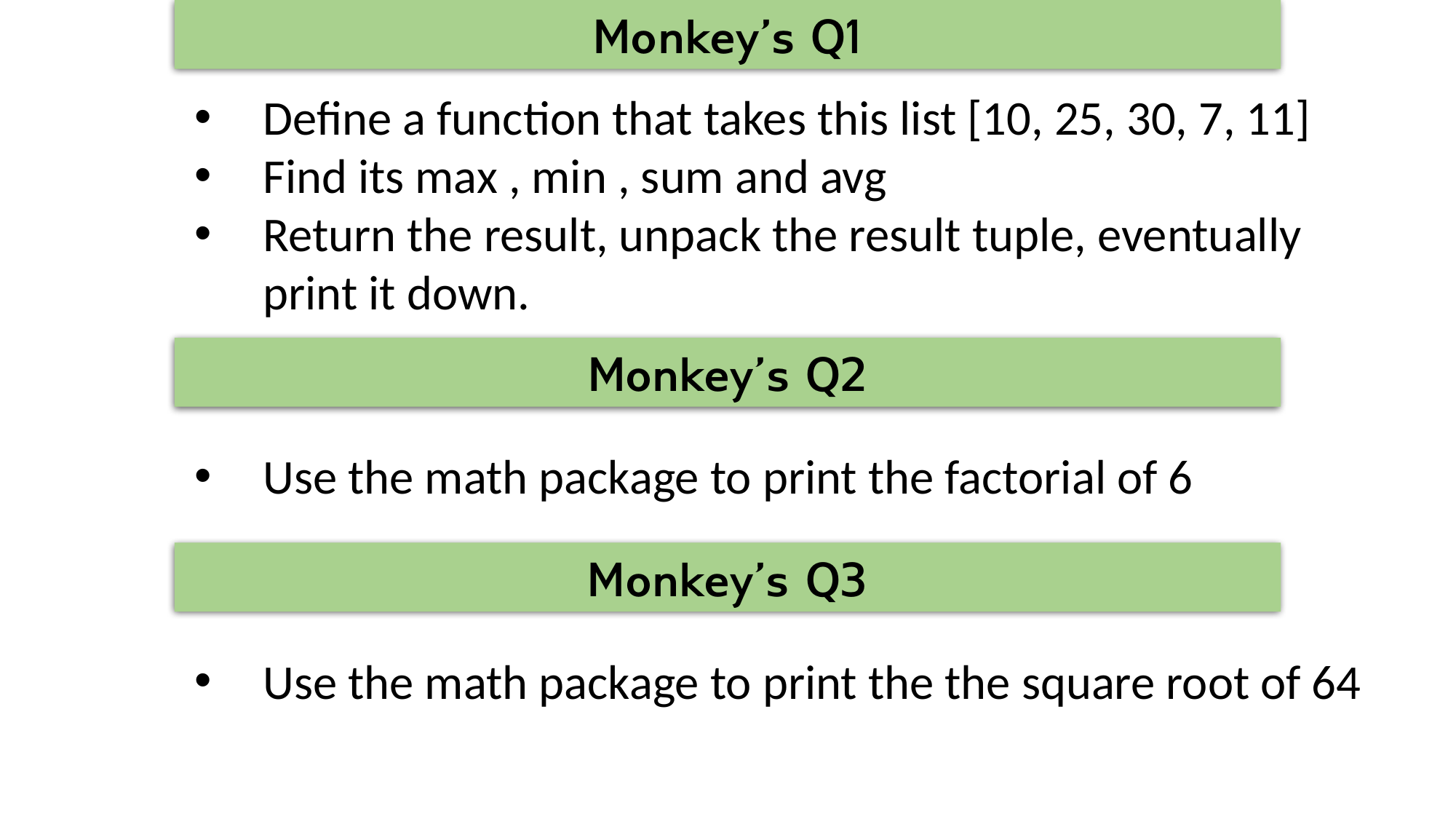

Monkey’s Q1
Define a function that takes this list [10, 25, 30, 7, 11]
Find its max , min , sum and avg
Return the result, unpack the result tuple, eventually print it down.
Monkey’s Q2
Use the math package to print the factorial of 6
Monkey’s Q3
Use the math package to print the the square root of 64